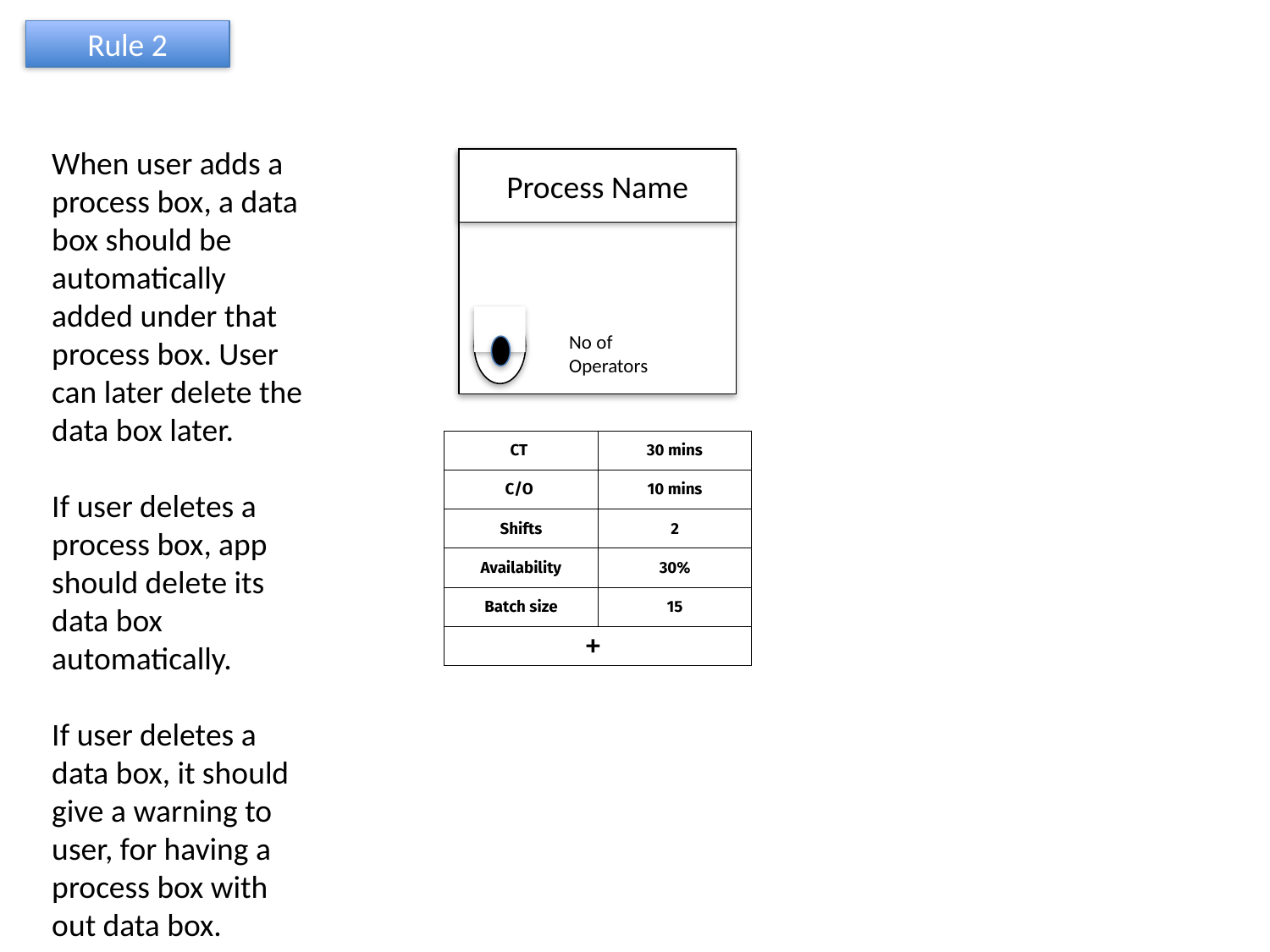

Rule 2
When user adds a process box, a data box should be automatically added under that process box. User can later delete the data box later.

If user deletes a process box, app should delete its data box automatically.

If user deletes a data box, it should give a warning to user, for having a process box with out data box.

Process Name

No of Operators
| CT | 30 mins |
| --- | --- |
| C/O | 10 mins |
| Shifts | 2 |
| Availability | 30% |
| Batch size | 15 |
| + |  |